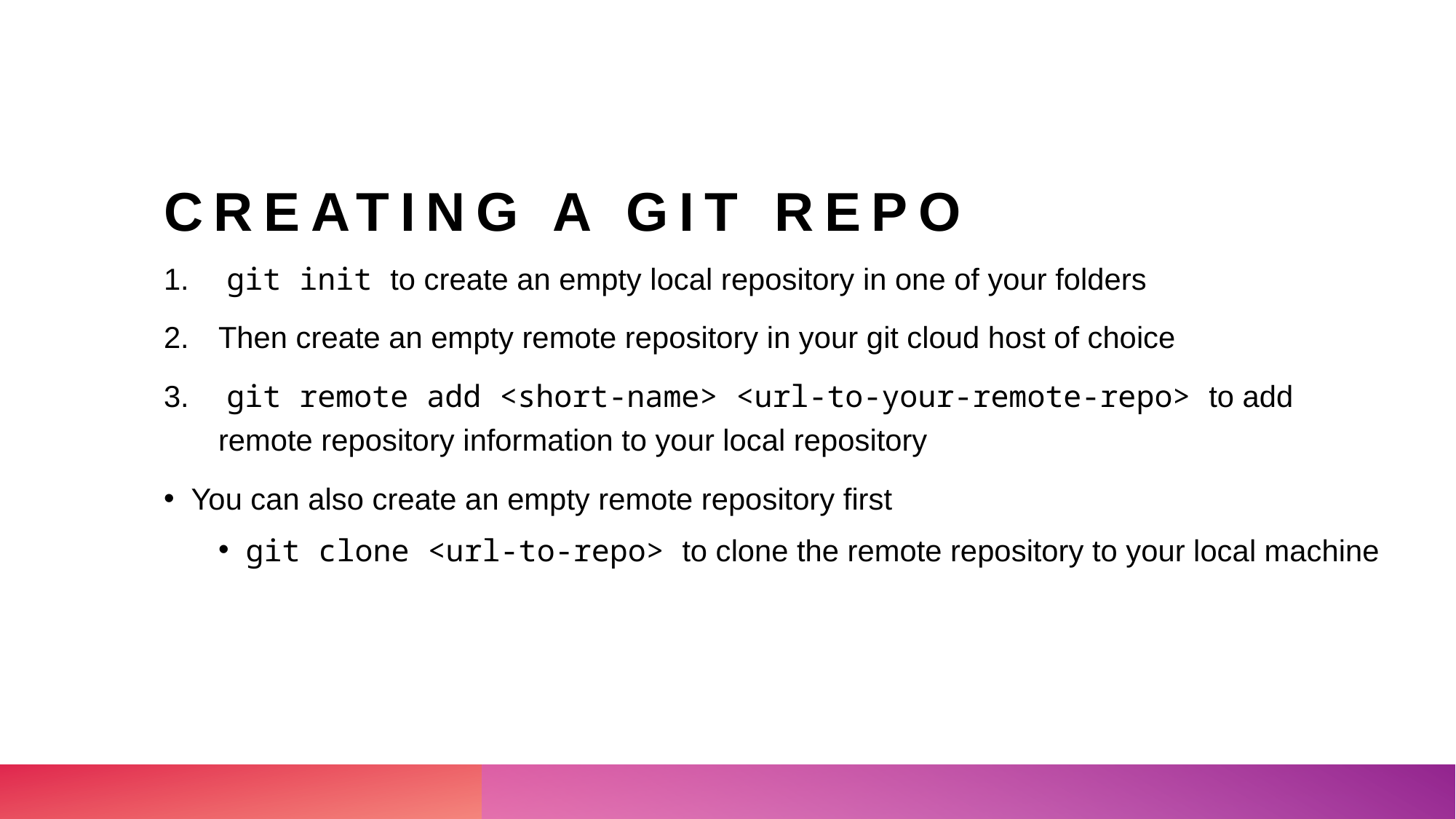

# Creating a git repo
 git init to create an empty local repository in one of your folders
Then create an empty remote repository in your git cloud host of choice
 git remote add <short-name> <url-to-your-remote-repo> to add remote repository information to your local repository
You can also create an empty remote repository first
git clone <url-to-repo> to clone the remote repository to your local machine